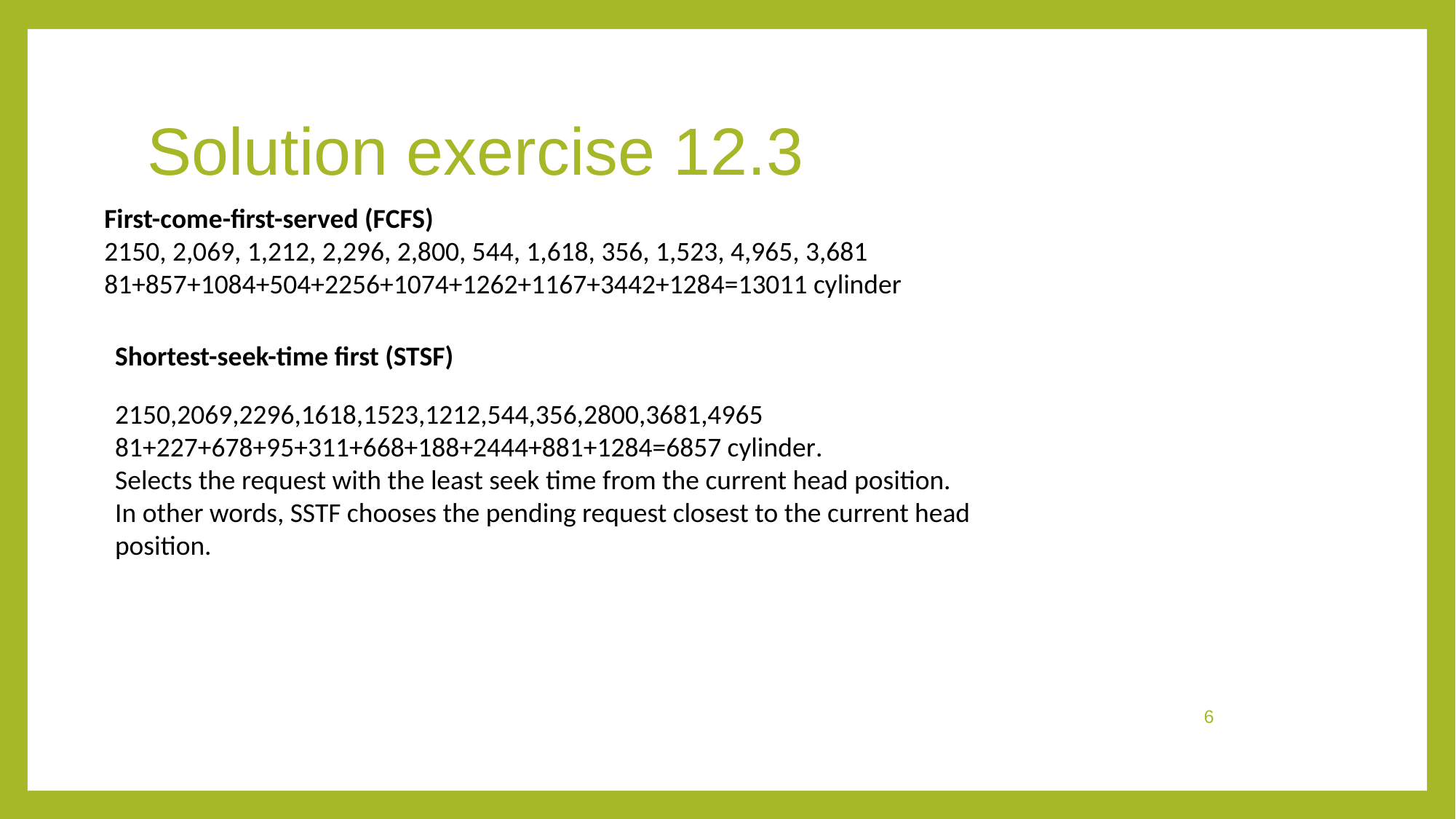

# Solution exercise 12.3
First-come-first-served (FCFS)
2150, 2,069, 1,212, 2,296, 2,800, 544, 1,618, 356, 1,523, 4,965, 3,681
81+857+1084+504+2256+1074+1262+1167+3442+1284=13011 cylinder

Shortest-seek-time first (STSF)

2150,2069,2296,1618,1523,1212,544,356,2800,3681,4965
81+227+678+95+311+668+188+2444+881+1284=6857 cylinder.
Selects the request with the least seek time from the current head position.
In other words, SSTF chooses the pending request closest to the current head position.
6